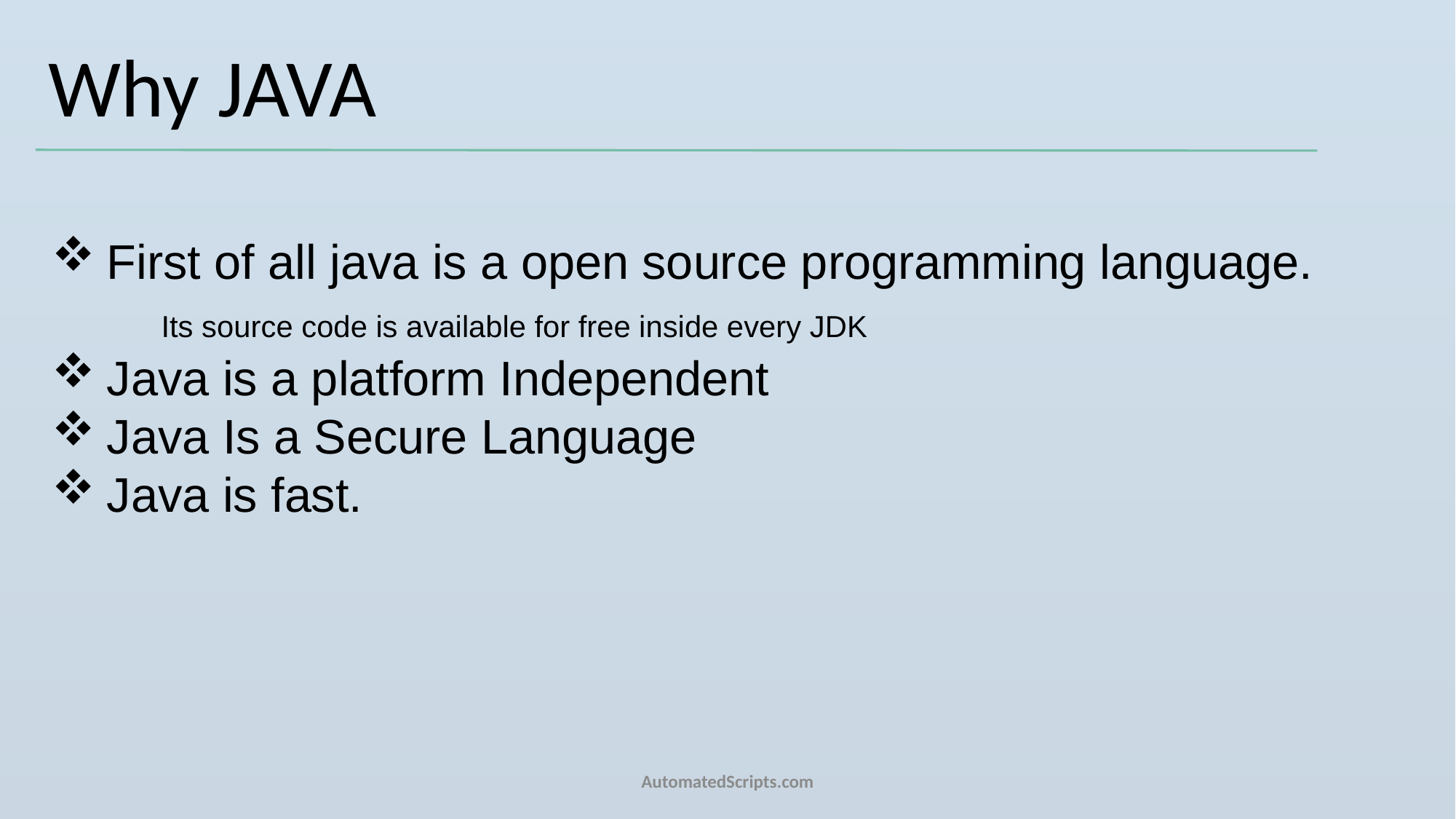

Why JAVA
First of all java is a open source programming language.
	Its source code is available for free inside every JDK
Java is a platform Independent
Java Is a Secure Language
Java is fast.
AutomatedScripts.com